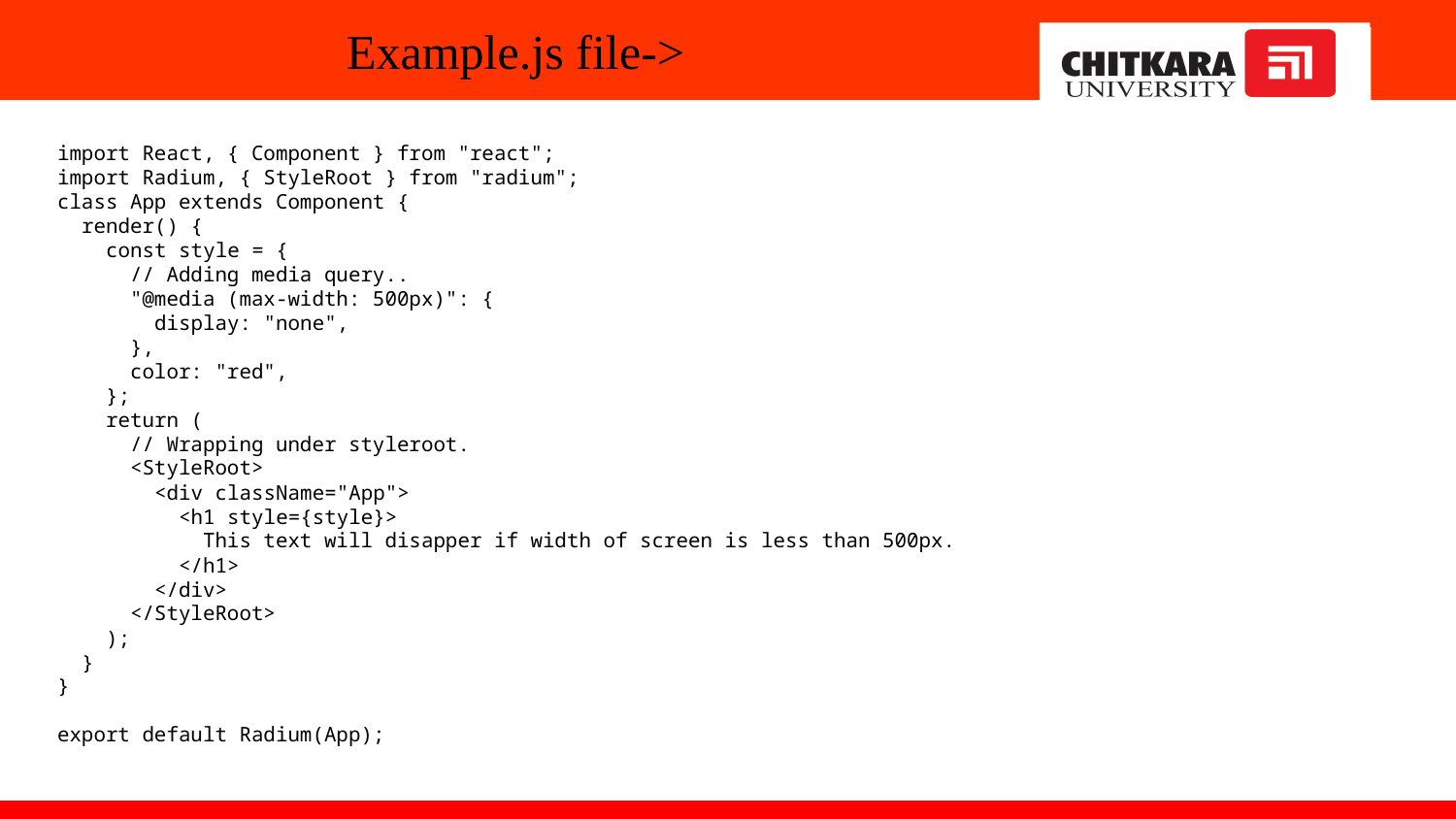

# Example.js file->
import React, { Component } from "react";
import Radium, { StyleRoot } from "radium";
class App extends Component {
  render() {
    const style = {
      // Adding media query..
      "@media (max-width: 500px)": {
        display: "none",
      },
      color: "red",
    };
    return (
      // Wrapping under styleroot.
      <StyleRoot>
        <div className="App">
          <h1 style={style}>
            This text will disapper if width of screen is less than 500px.
          </h1>
        </div>
      </StyleRoot>
    );
  }
}

export default Radium(App);